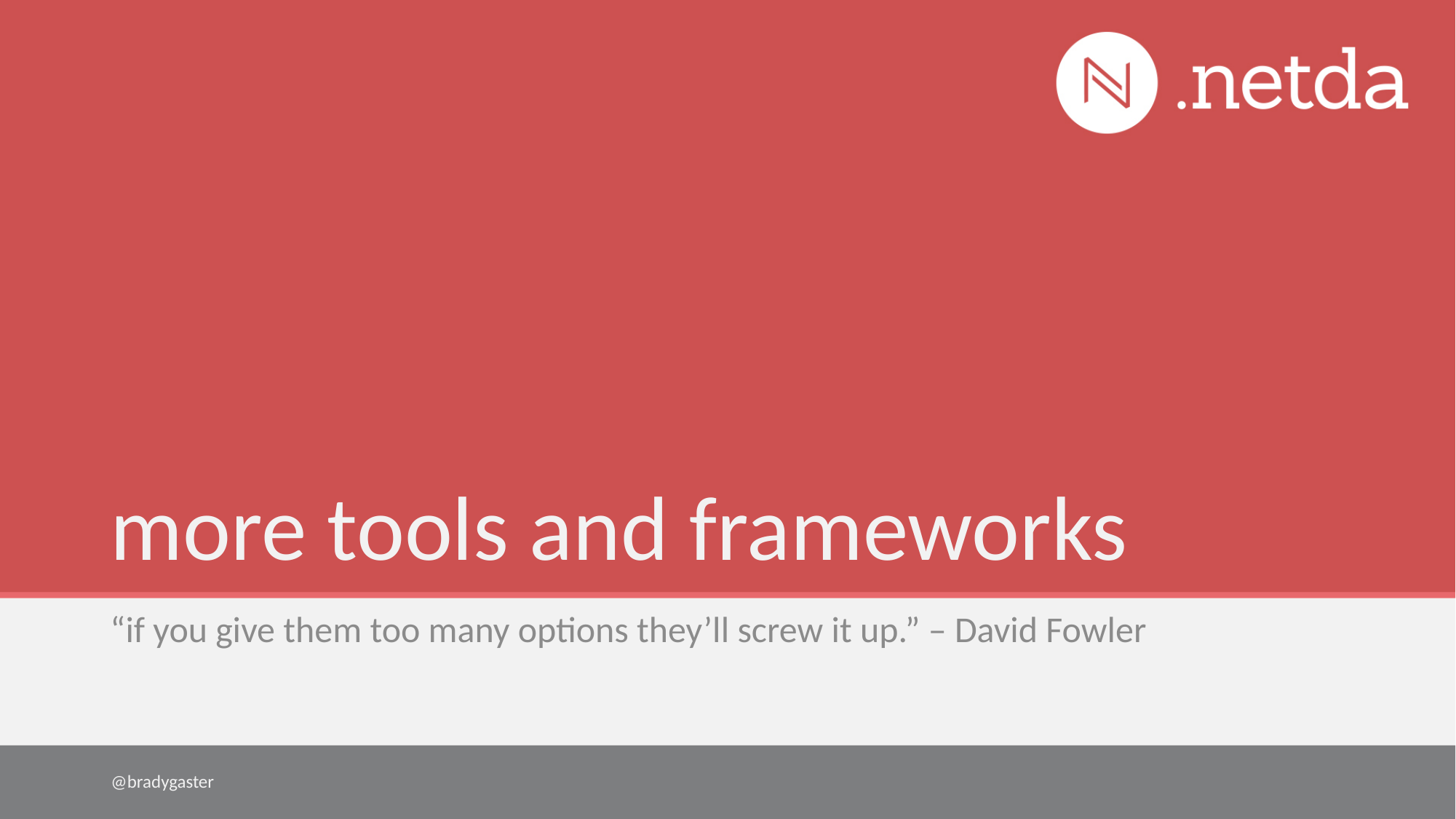

# more tools and frameworks
“if you give them too many options they’ll screw it up.” – David Fowler
@bradygaster